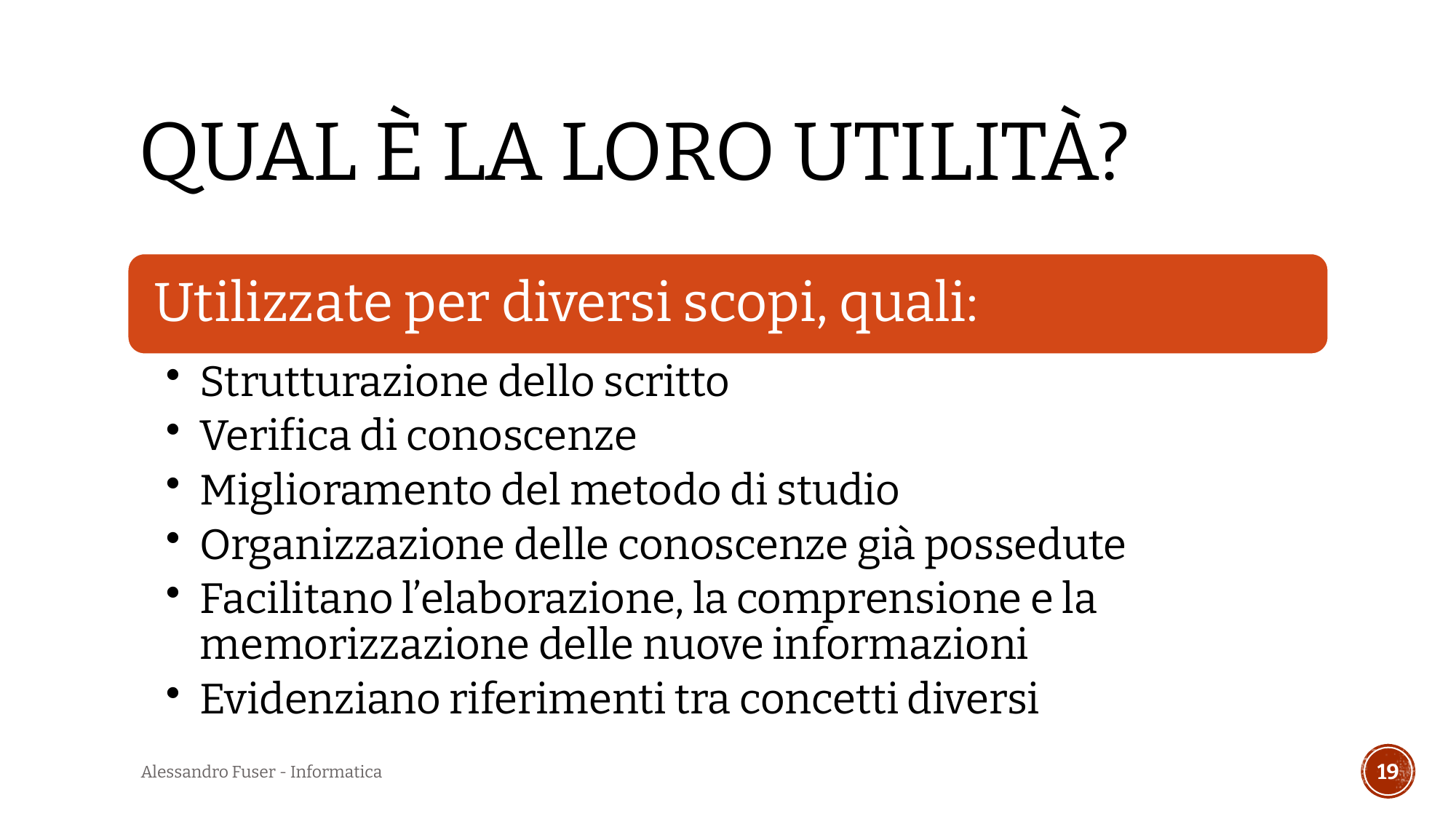

# Qual è la loro utilità?
Utilizzate per diversi scopi, quali:
Strutturazione dello scritto
Verifica di conoscenze
Miglioramento del metodo di studio
Organizzazione delle conoscenze già possedute
Facilitano l’elaborazione, la comprensione e la memorizzazione delle nuove informazioni
Evidenziano riferimenti tra concetti diversi
Alessandro Fuser - Informatica
19